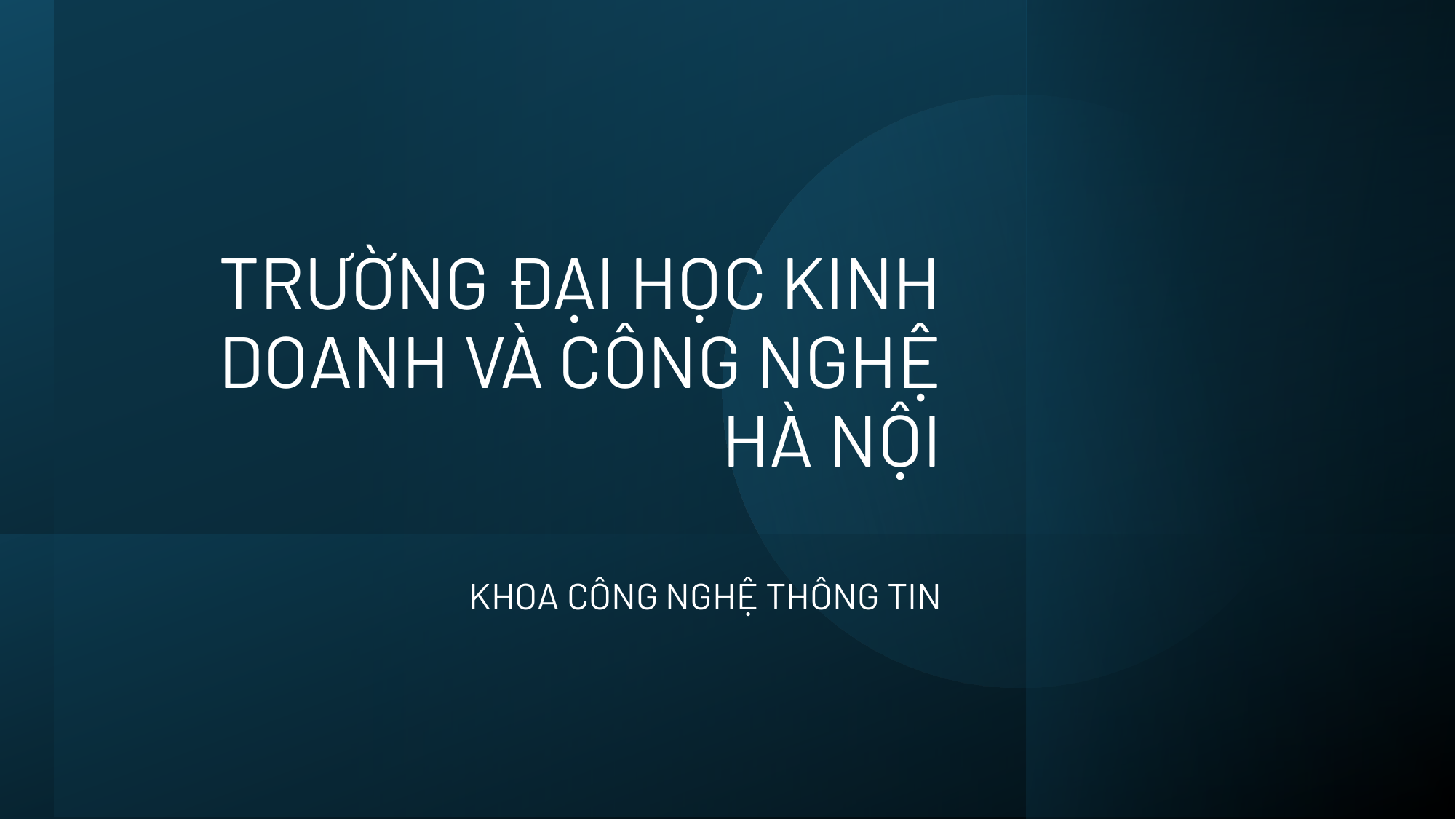

TRƯỜNG ĐẠI HỌC KINH DOANH VÀ CÔNG NGHỆ HÀ NỘI

KHOA CÔNG NGHỆ THÔNG TIN